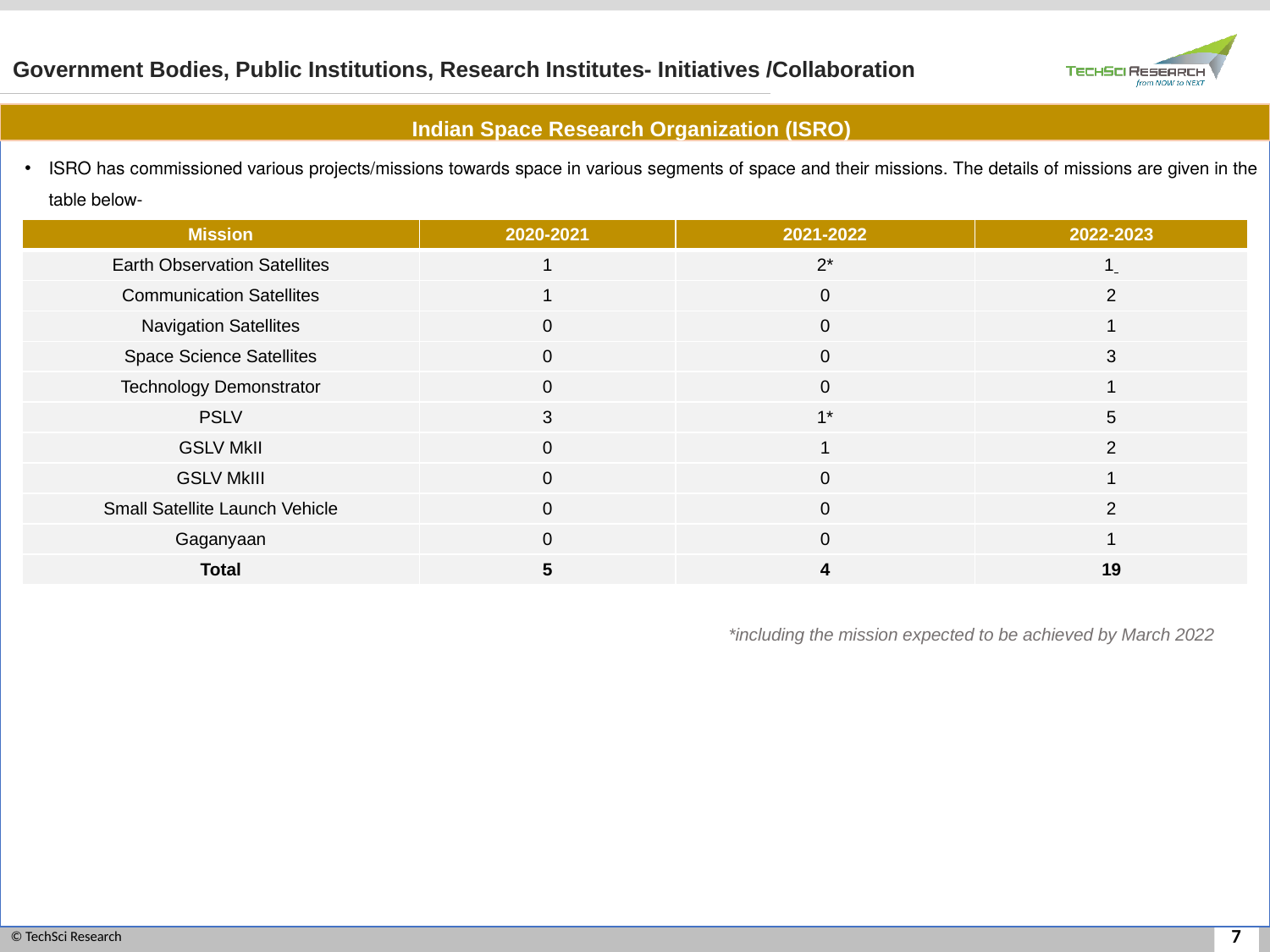

Government Bodies, Public Institutions, Research Institutes- Initiatives /Collaboration
Indian Space Research Organization (ISRO)
ISRO has commissioned various projects/missions towards space in various segments of space and their missions. The details of missions are given in the table below-

| Mission | 2020-2021 | 2021-2022 | 2022-2023 |
| --- | --- | --- | --- |
| Earth Observation Satellites | 1 | 2\* | 1 |
| Communication Satellites | 1 | 0 | 2 |
| Navigation Satellites | 0 | 0 | 1 |
| Space Science Satellites | 0 | 0 | 3 |
| Technology Demonstrator | 0 | 0 | 1 |
| PSLV | 3 | 1\* | 5 |
| GSLV MkII | 0 | 1 | 2 |
| GSLV MkIII | 0 | 0 | 1 |
| Small Satellite Launch Vehicle | 0 | 0 | 2 |
| Gaganyaan | 0 | 0 | 1 |
| Total | 5 | 4 | 19 |
*including the mission expected to be achieved by March 2022